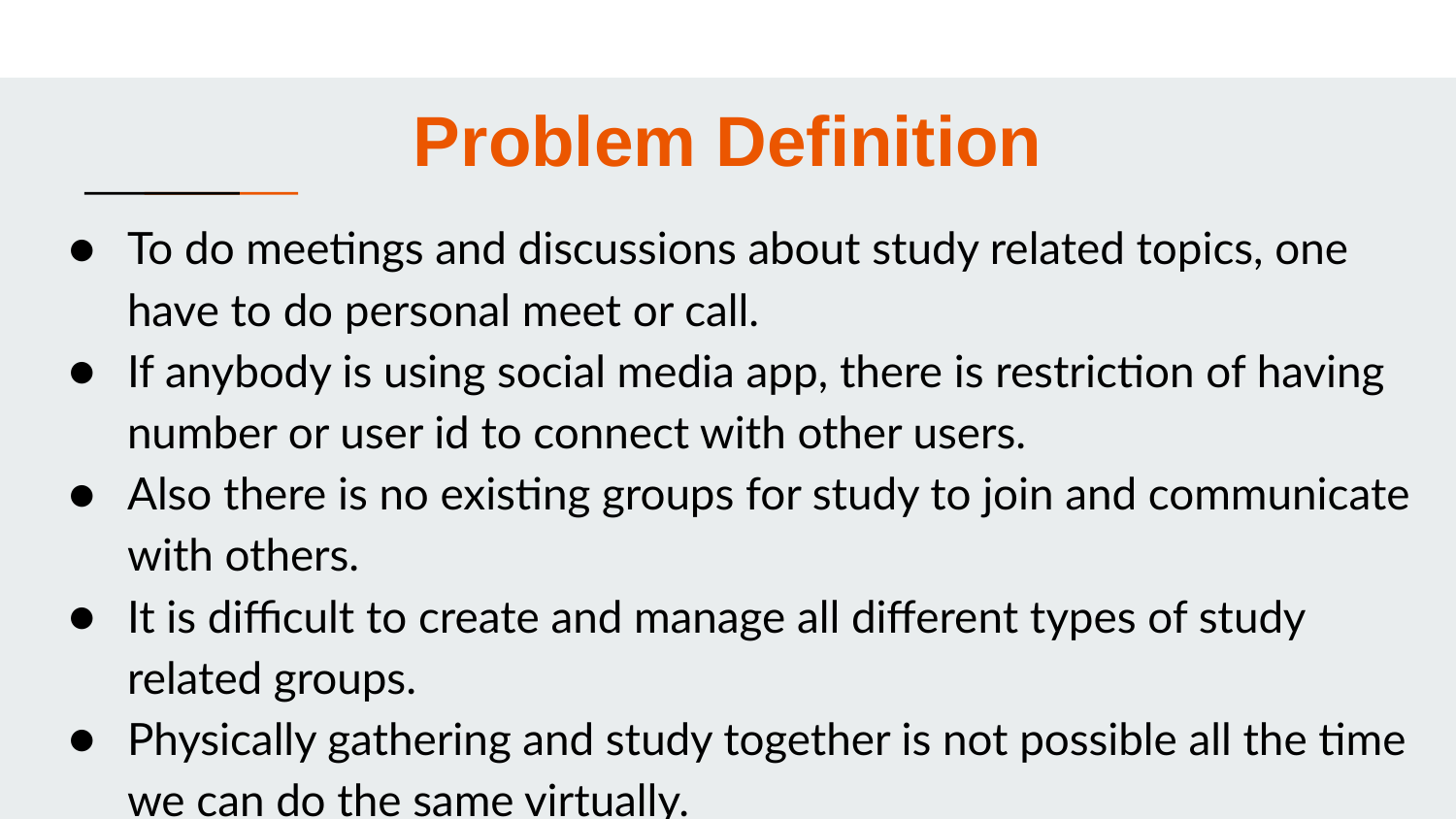

# Problem Definition
To do meetings and discussions about study related topics, one have to do personal meet or call.
If anybody is using social media app, there is restriction of having number or user id to connect with other users.
Also there is no existing groups for study to join and communicate with others.
It is difficult to create and manage all different types of study related groups.
Physically gathering and study together is not possible all the time we can do the same virtually.